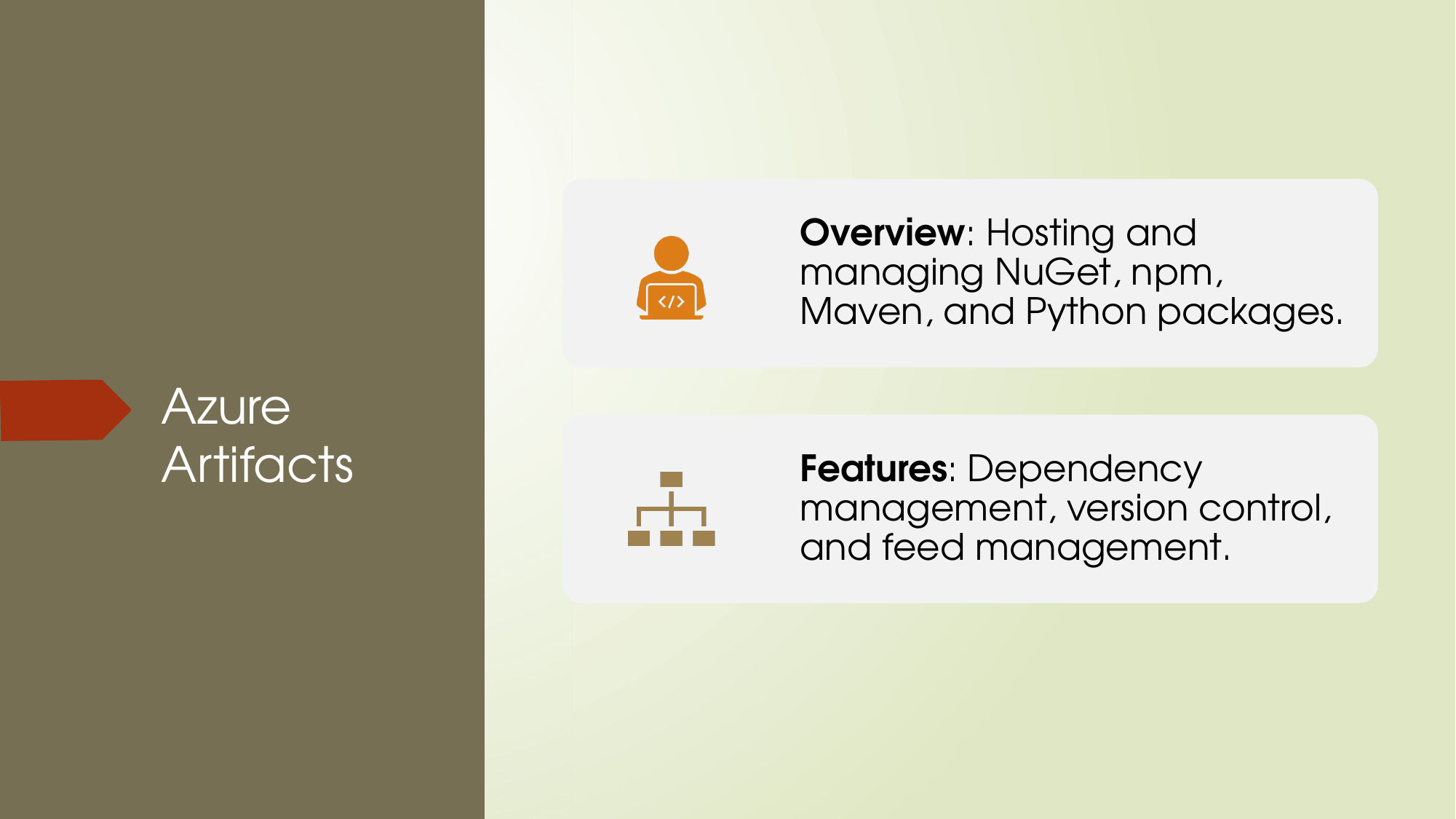

Overview: Hosting and managing NuGet, npm, Maven, and Python packages.
Features: Dependency management, version control, and feed management.
# Azure Artifacts